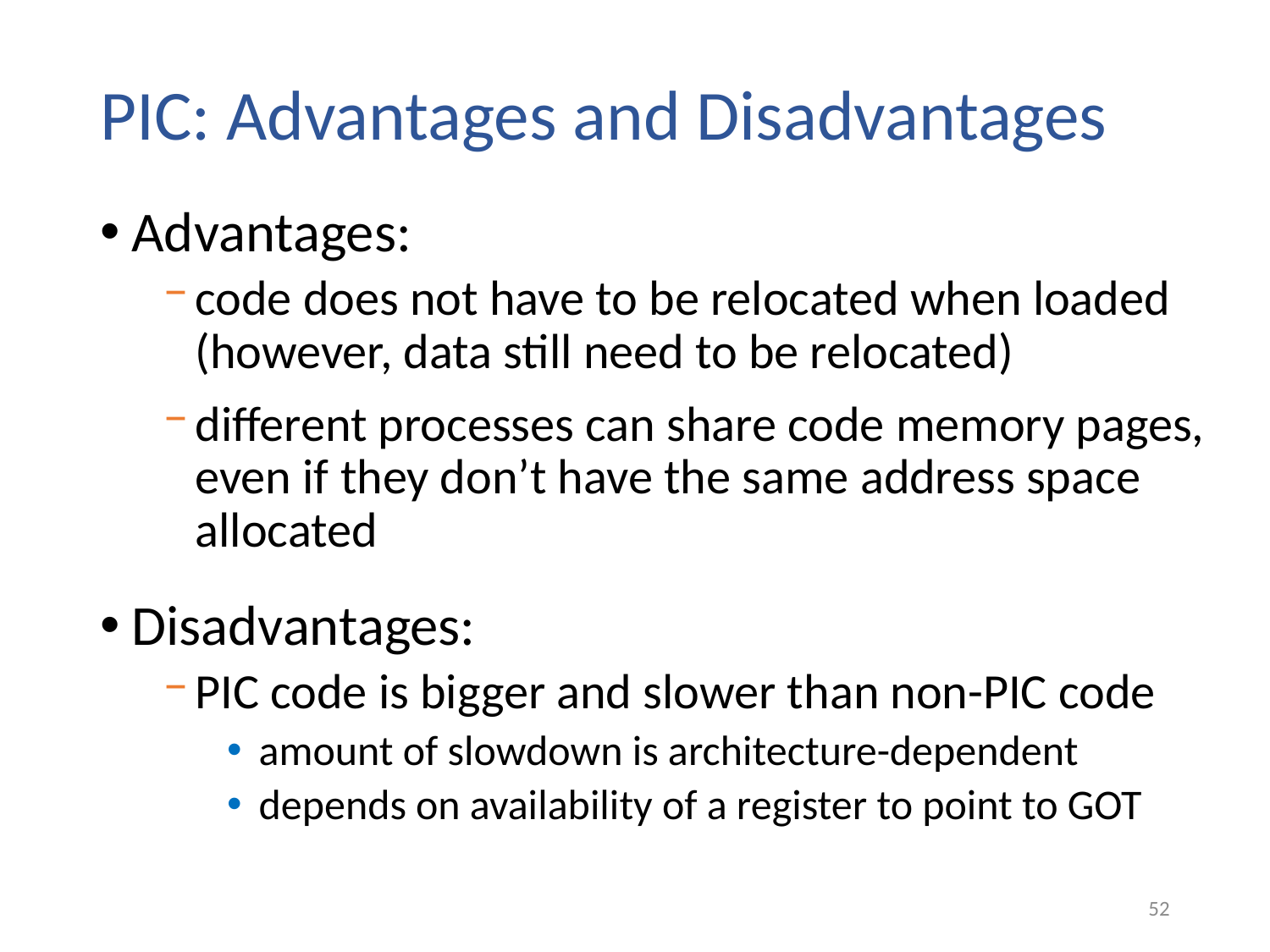

# PIC: Advantages and Disadvantages
Advantages:
code does not have to be relocated when loaded (however, data still need to be relocated)
different processes can share code memory pages, even if they don’t have the same address space allocated
Disadvantages:
PIC code is bigger and slower than non-PIC code
amount of slowdown is architecture-dependent
depends on availability of a register to point to GOT
52